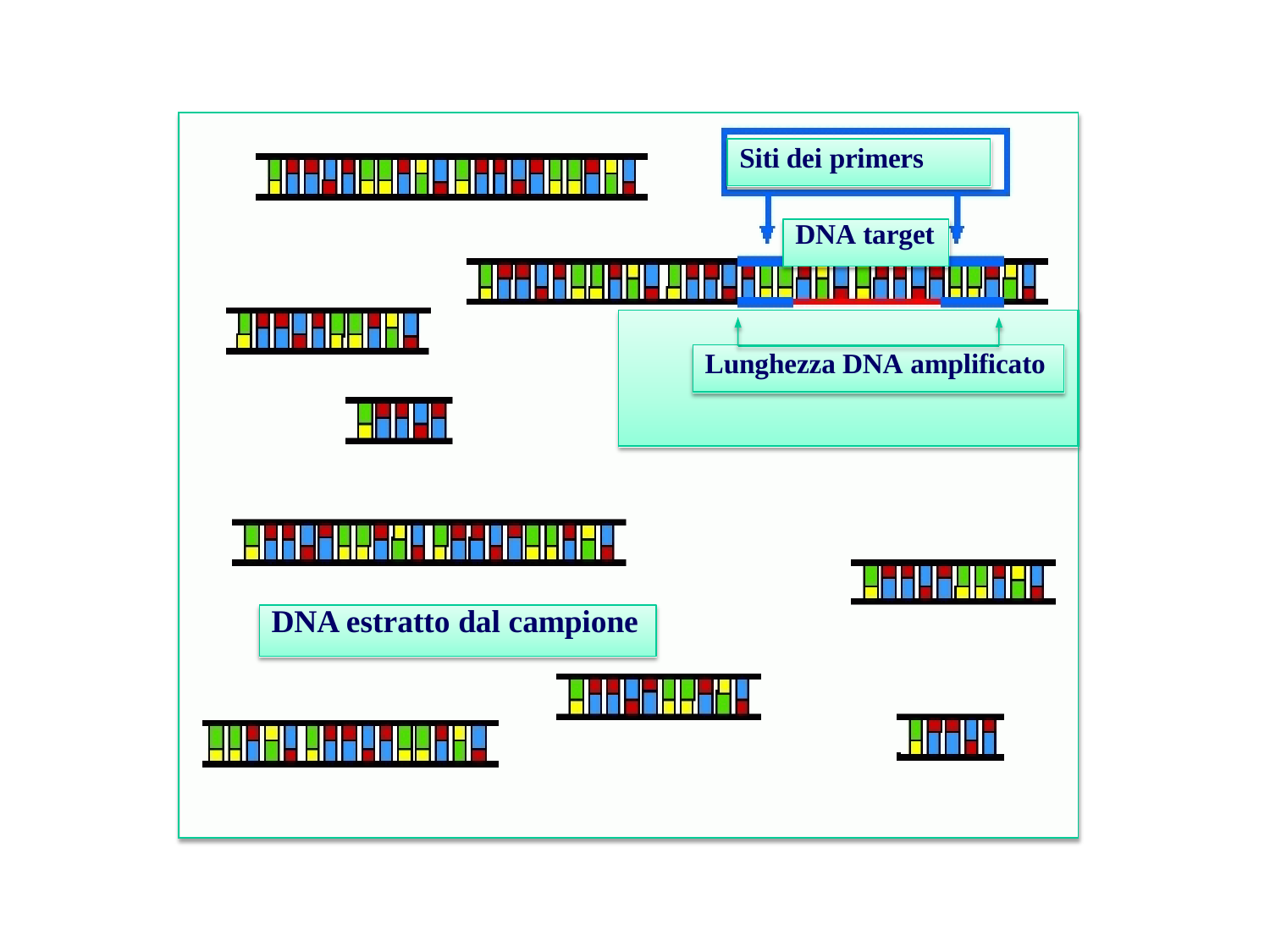

| Siti dei primers DNA target |  |
| --- | --- |
|  | Lunghezza DNA amplificato |
| DNA estratto dal campione |  |